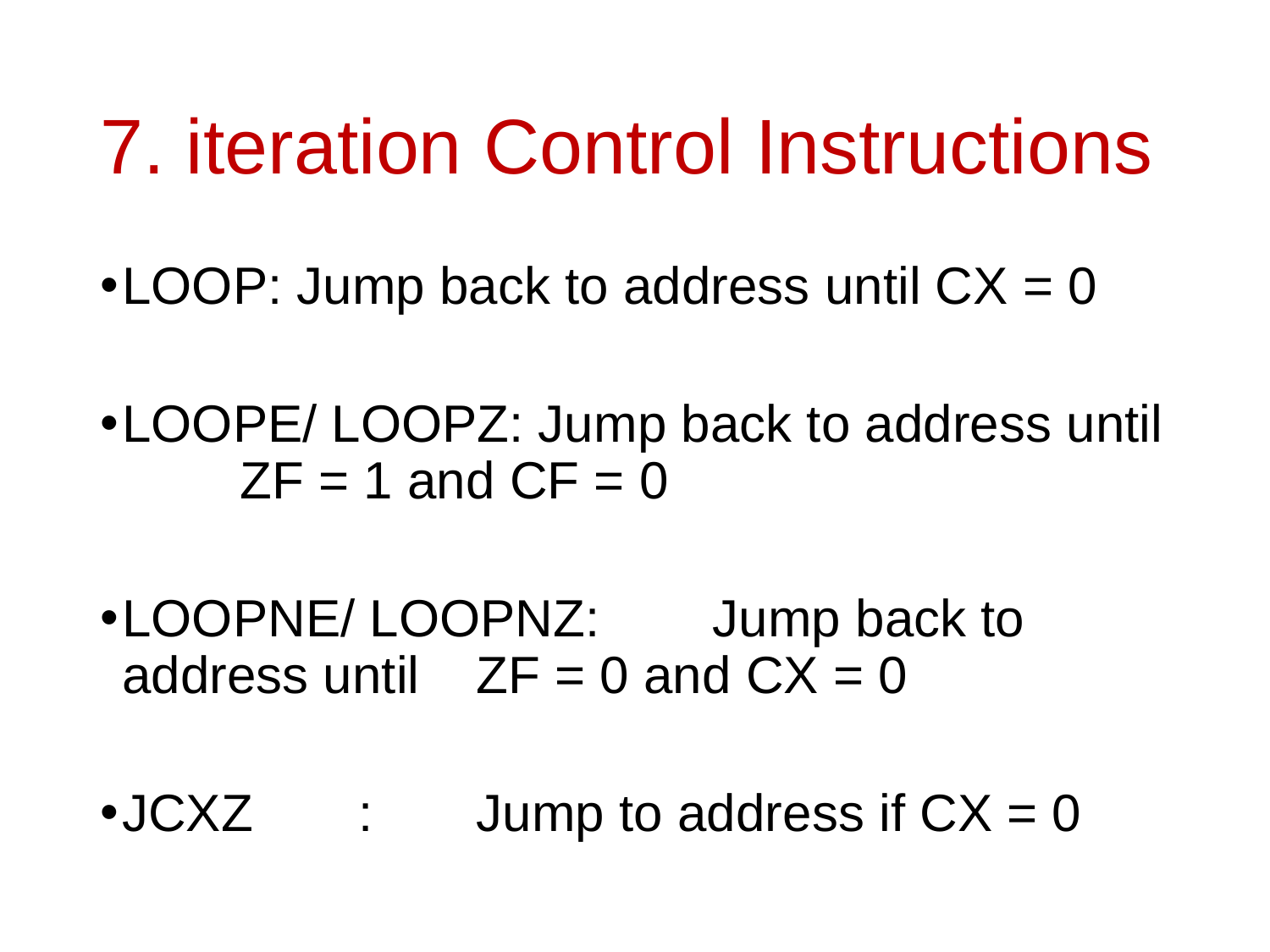

# 7. iteration Control Instructions
LOOP: Jump back to address until CX = 0

LOOPE/ LOOPZ: Jump back to address until 		ZF = 1 and CF = 0

LOOPNE/ LOOPNZ: 	Jump back to address until 	ZF = 0 and CX = 0

JCXZ	:	Jump to address if CX = 0